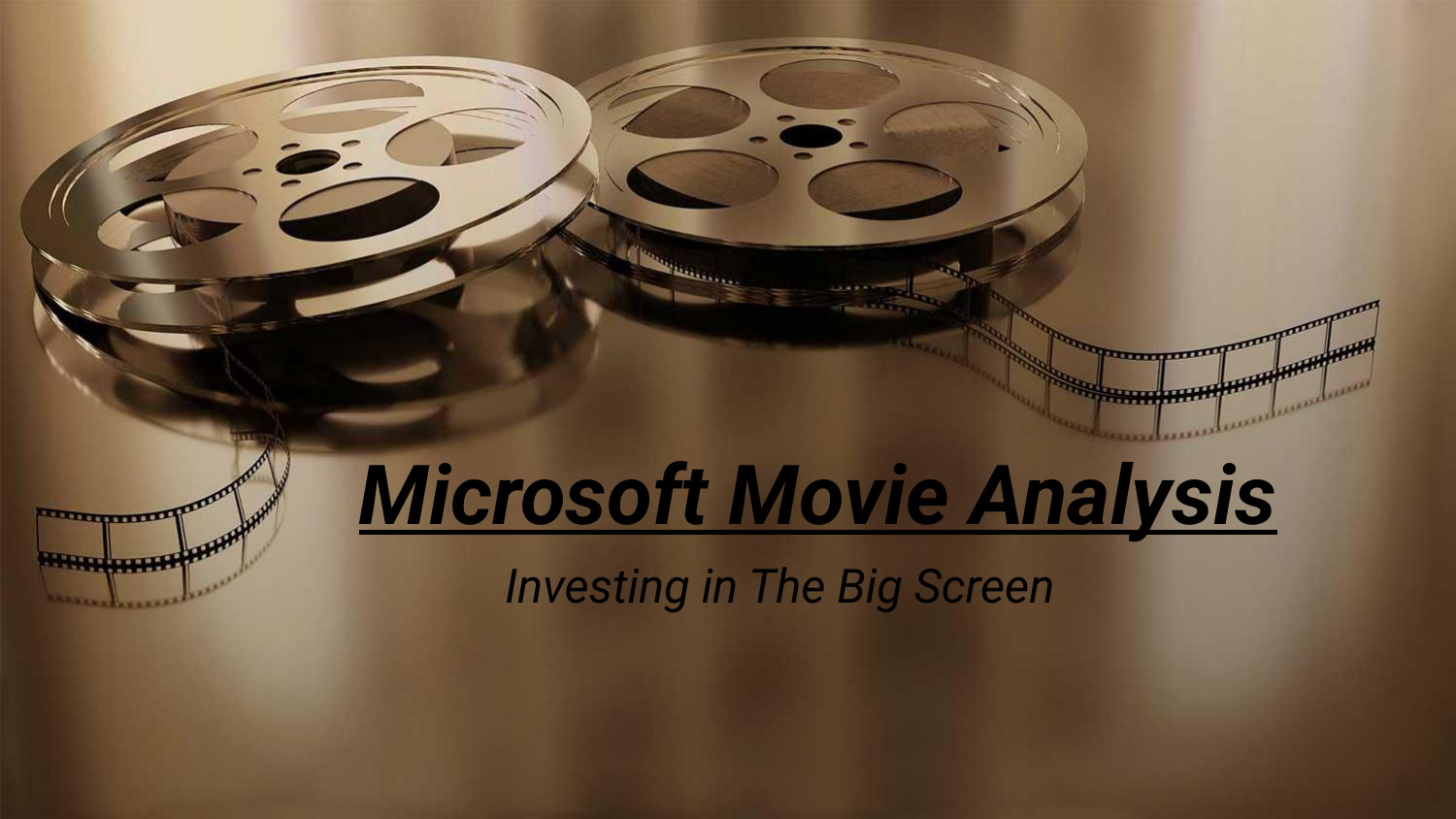

Microsoft Movie Analysis

Investing in The Big Screen